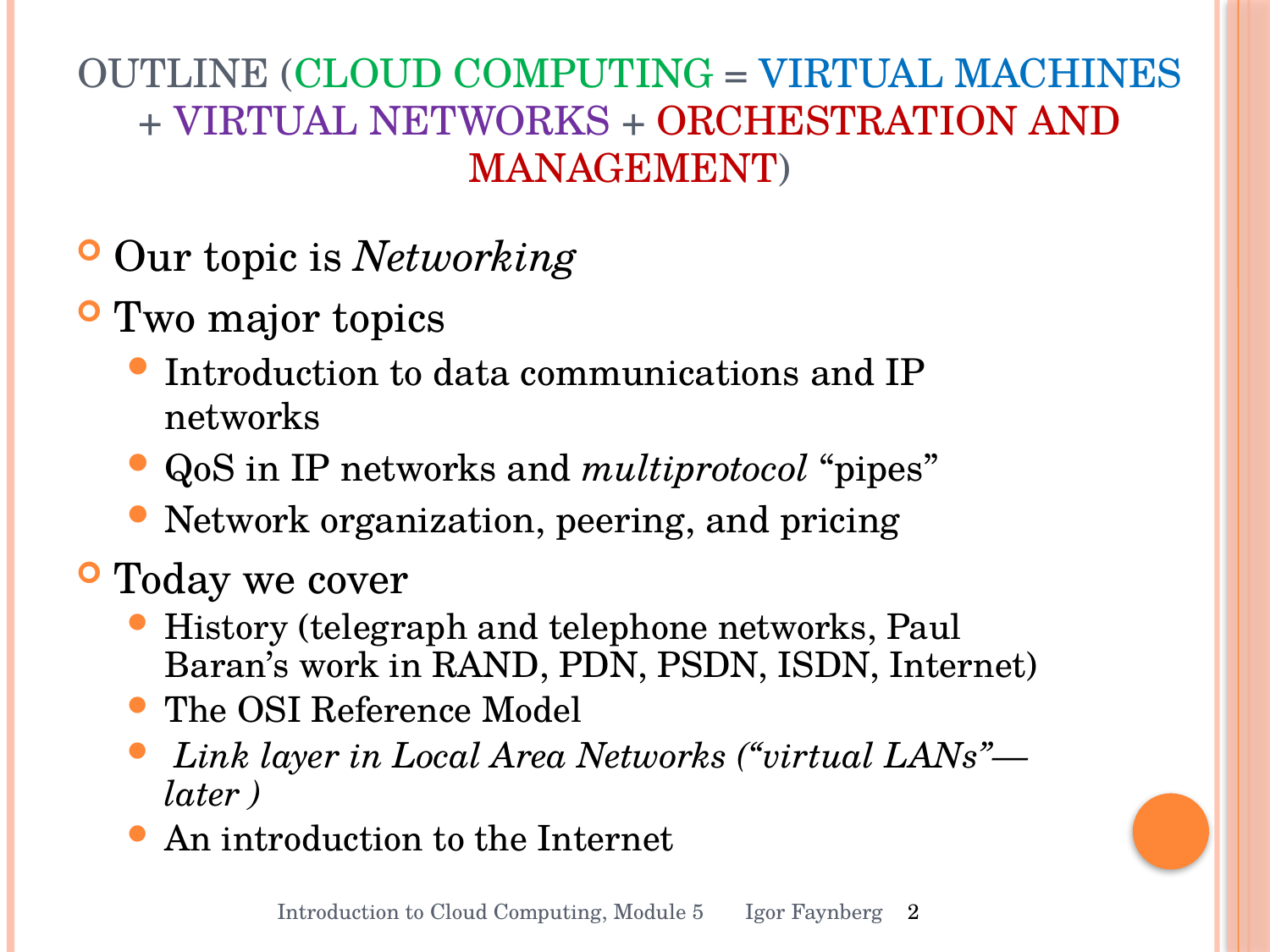

# Outline (Cloud Computing = Virtual Machines + Virtual Networks + Orchestration and Management)
Our topic is Networking
Two major topics
Introduction to data communications and IP networks
QoS in IP networks and multiprotocol “pipes”
Network organization, peering, and pricing
Today we cover
History (telegraph and telephone networks, Paul Baran’s work in RAND, PDN, PSDN, ISDN, Internet)
The OSI Reference Model
 Link layer in Local Area Networks (“virtual LANs”—later )
An introduction to the Internet